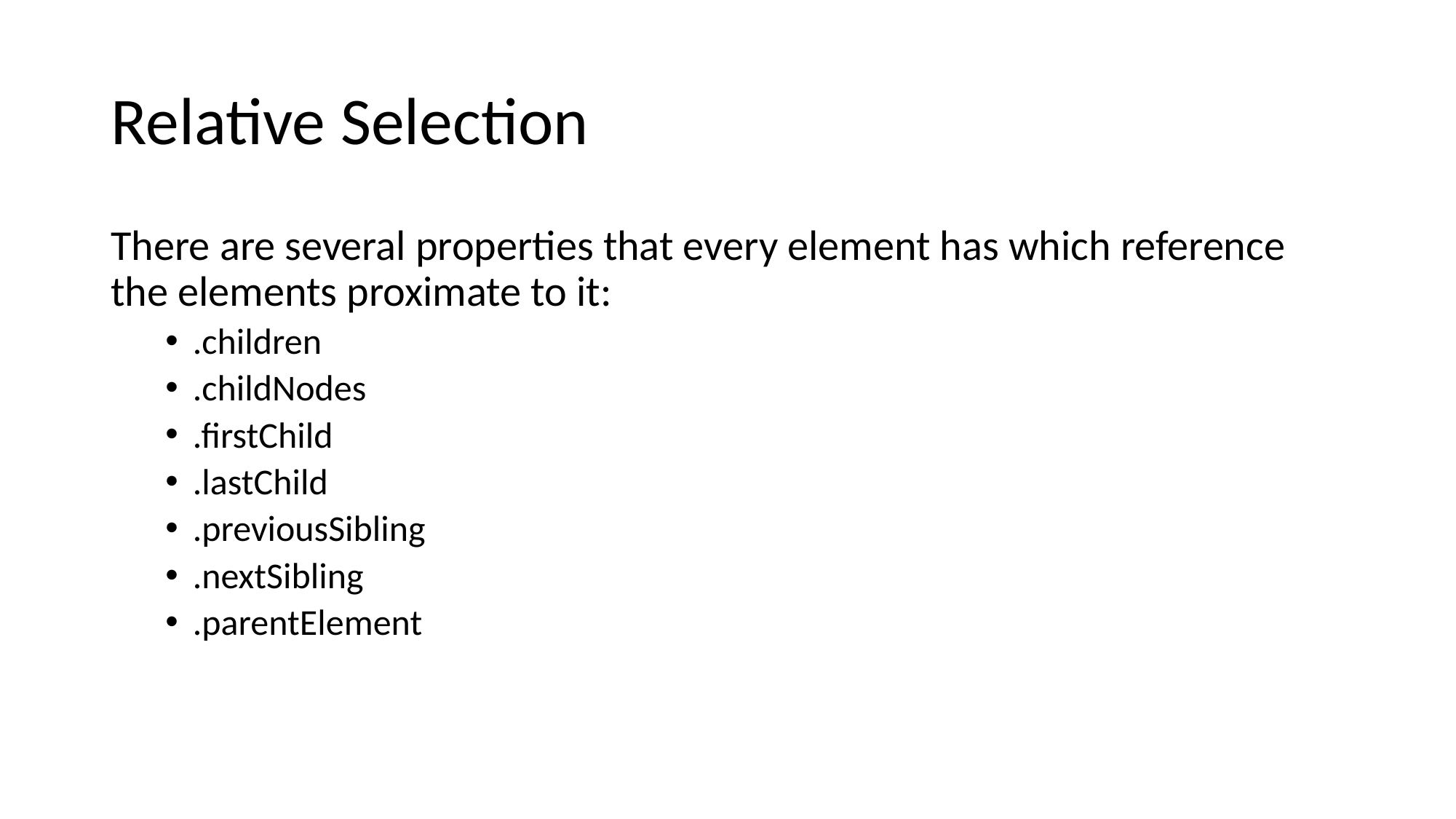

# Relative Selection
There are several properties that every element has which reference the elements proximate to it:
.children
.childNodes
.firstChild
.lastChild
.previousSibling
.nextSibling
.parentElement